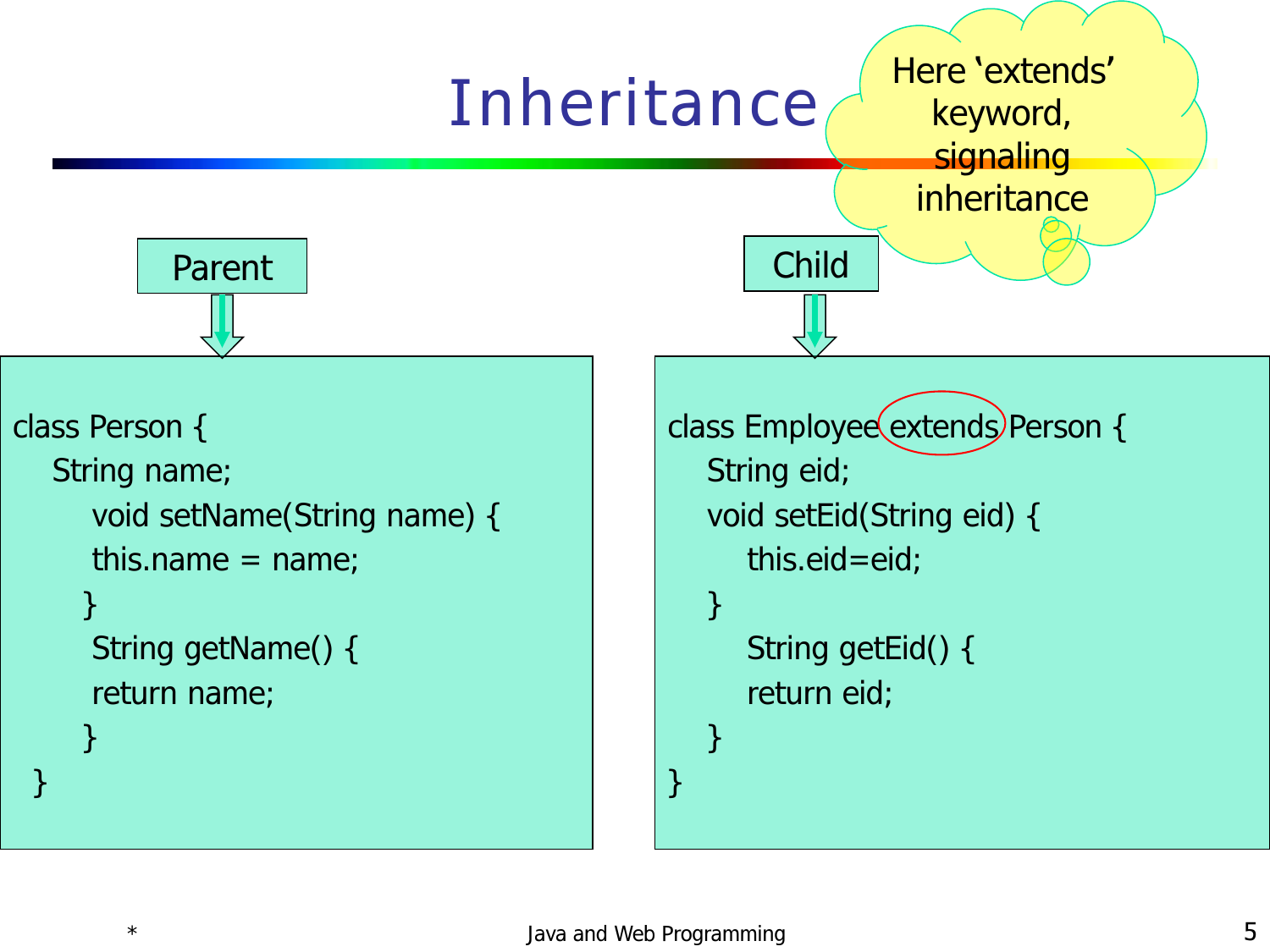

Here ‘extends’ keyword,
signaling inheritance
# Inheritance
Child
Parent

class Person {
    String name;
        void setName(String name) {
        this.name = name;
       }
        String getName() {
        return name;
       }
  }
class Employee extends Person {
    String eid;
    void setEid(String eid) {
        this.eid=eid;
    }
        String getEid() {
        return eid;
    }
}

*
5
Java and Web Programming